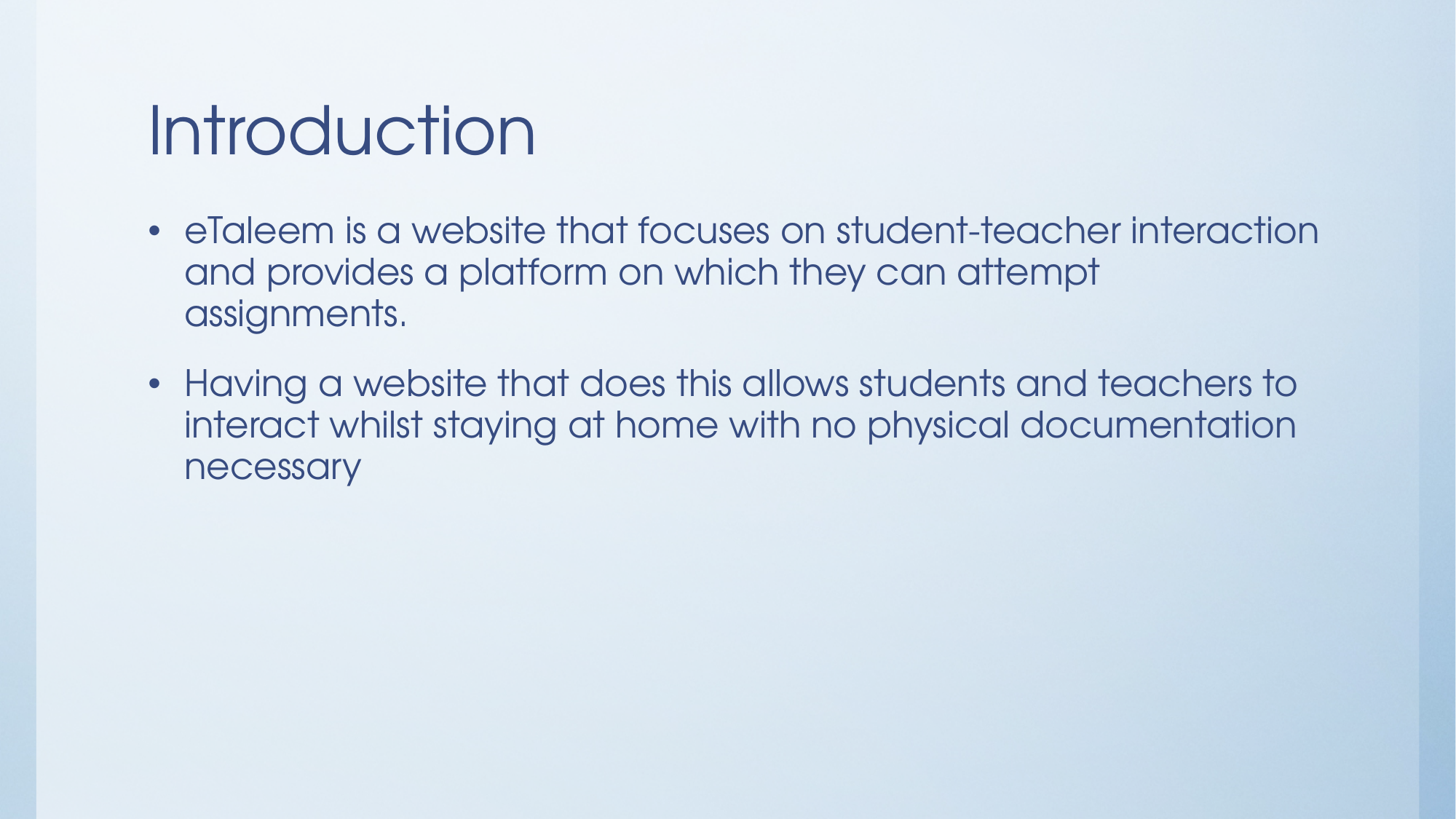

# Introduction
eTaleem is a website that focuses on student-teacher interaction and provides a platform on which they can attempt assignments.
Having a website that does this allows students and teachers to interact whilst staying at home with no physical documentation necessary